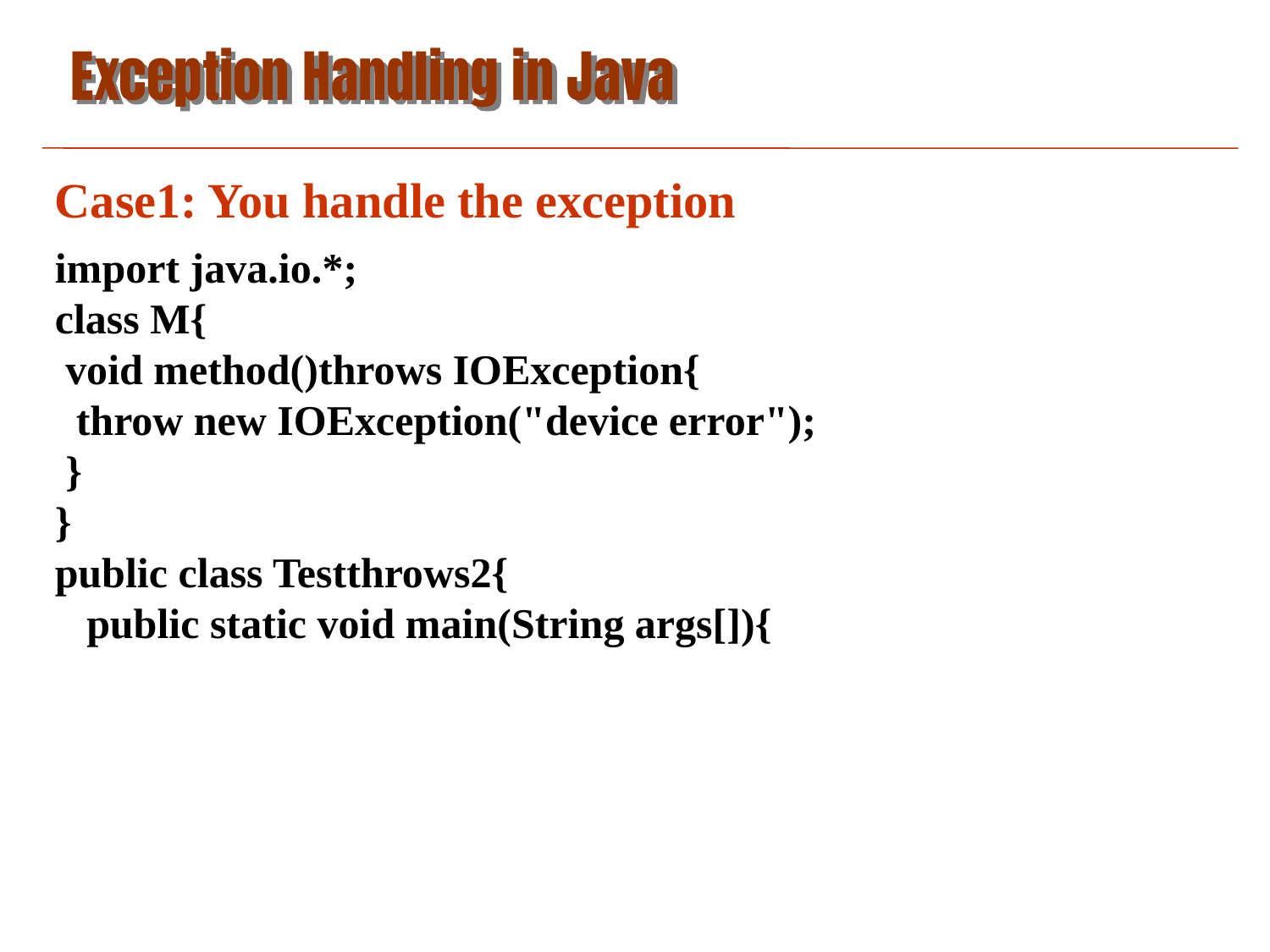

Exception Handling in Java

Case1: You handle the exception
import java.io.*;
class M{
 void method()throws IOException{
  throw new IOException("device error");
 }
}
public class Testthrows2{
   public static void main(String args[]){